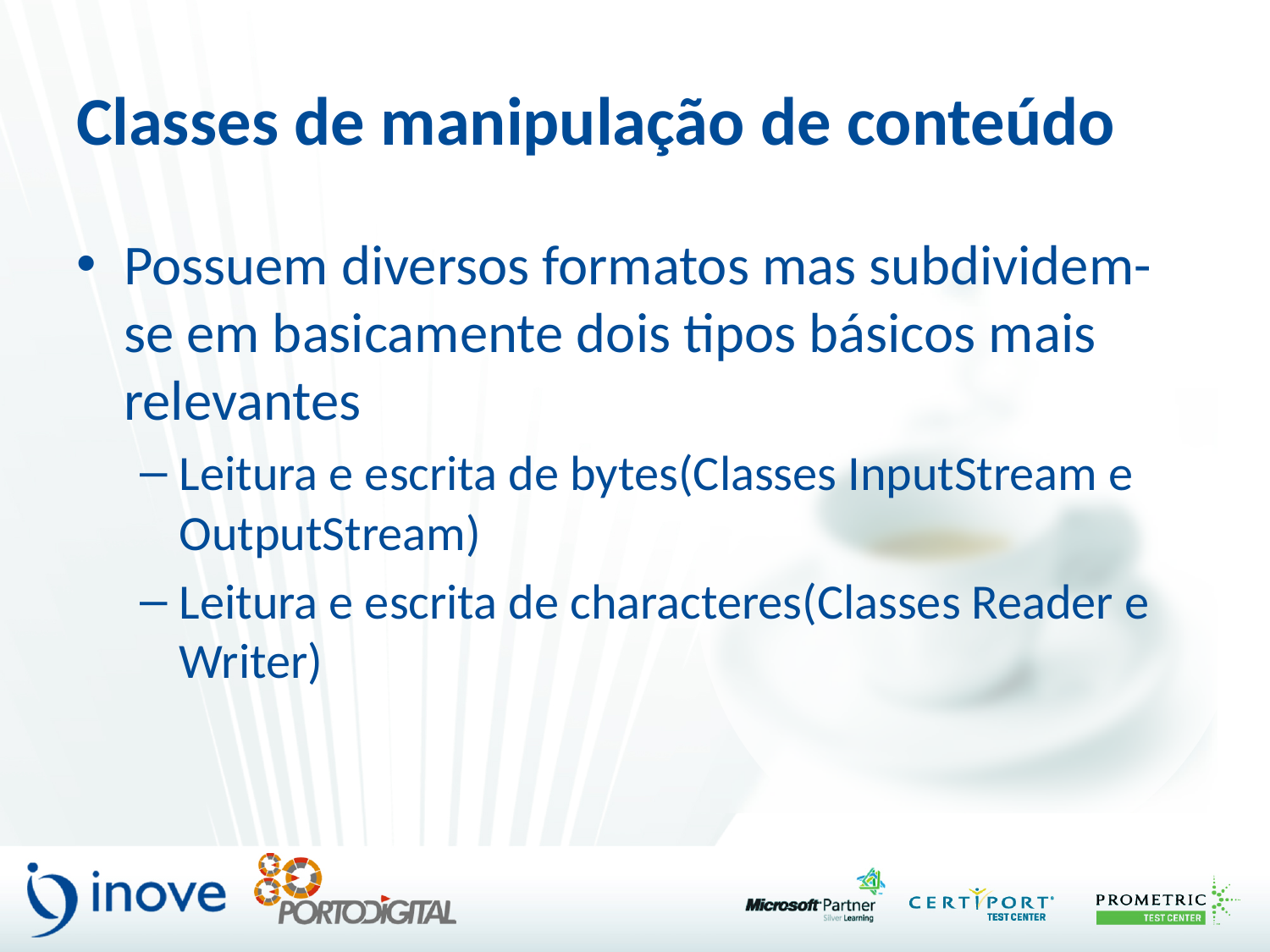

# Classes de manipulação de conteúdo
Possuem diversos formatos mas subdividem-se em basicamente dois tipos básicos mais relevantes
Leitura e escrita de bytes(Classes InputStream e OutputStream)
Leitura e escrita de characteres(Classes Reader e Writer)